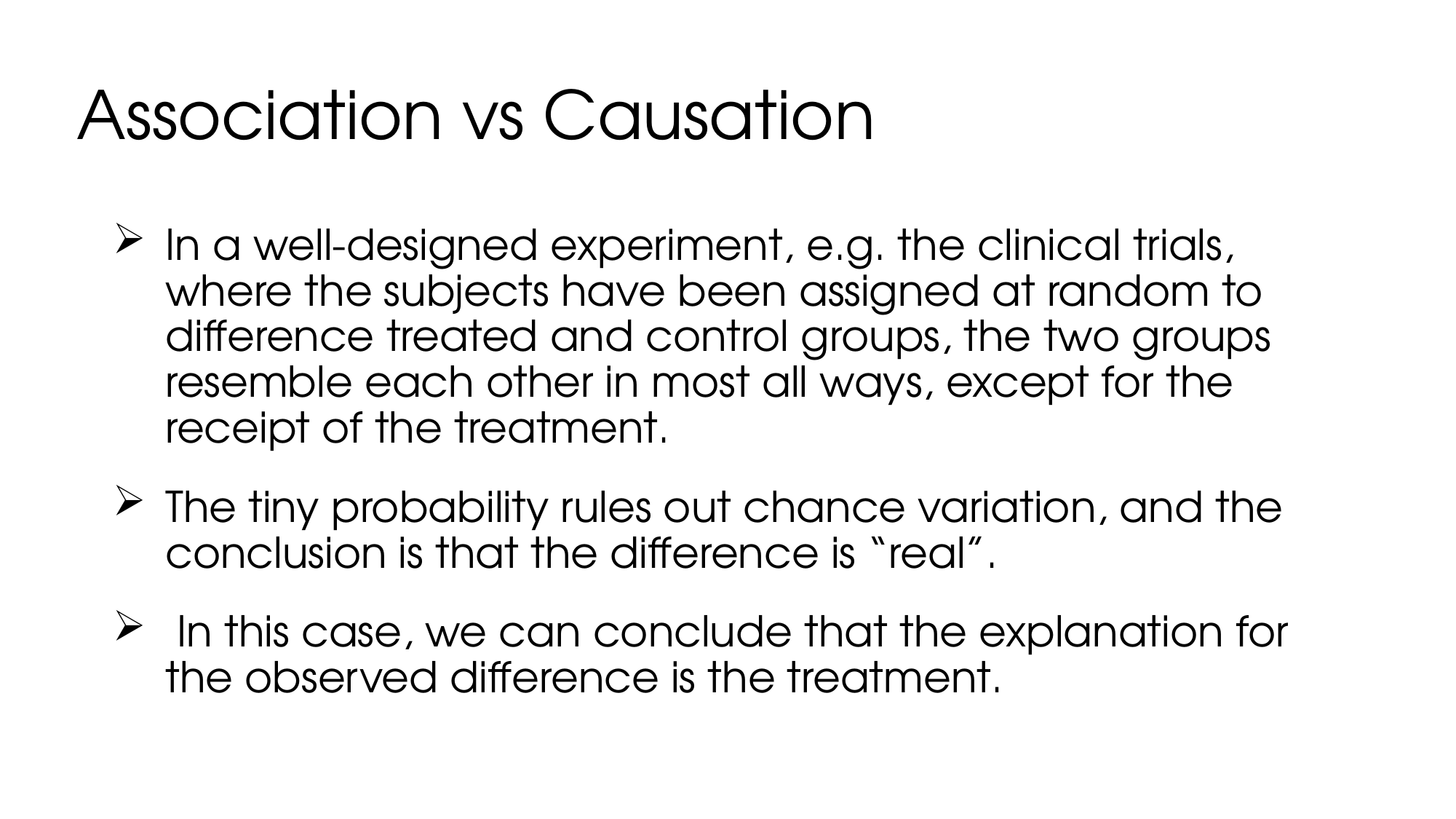

# Association vs Causation
In a well-designed experiment, e.g. the clinical trials, where the subjects have been assigned at random to difference treated and control groups, the two groups resemble each other in most all ways, except for the receipt of the treatment.
The tiny probability rules out chance variation, and the conclusion is that the difference is “real”.
 In this case, we can conclude that the explanation for the observed difference is the treatment.